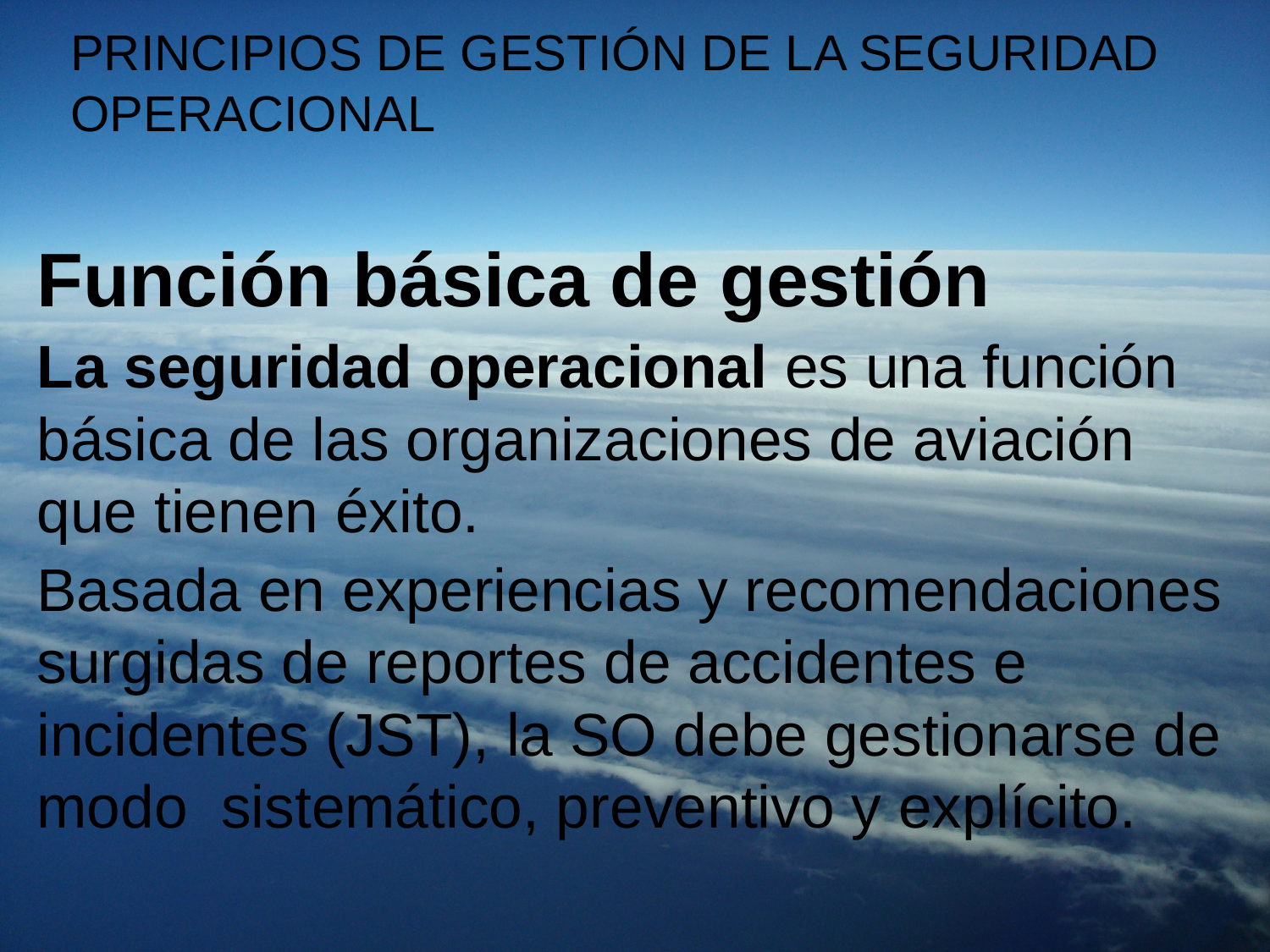

# PRINCIPIOS DE GESTIÓN DE LA SEGURIDAD OPERACIONAL
Función básica de gestión
La seguridad operacional es una función básica de las organizaciones de aviación que tienen éxito.
Basada en experiencias y recomendaciones surgidas de reportes de accidentes e incidentes (JST), la SO debe gestionarse de modo  sistemático, preventivo y explícito.